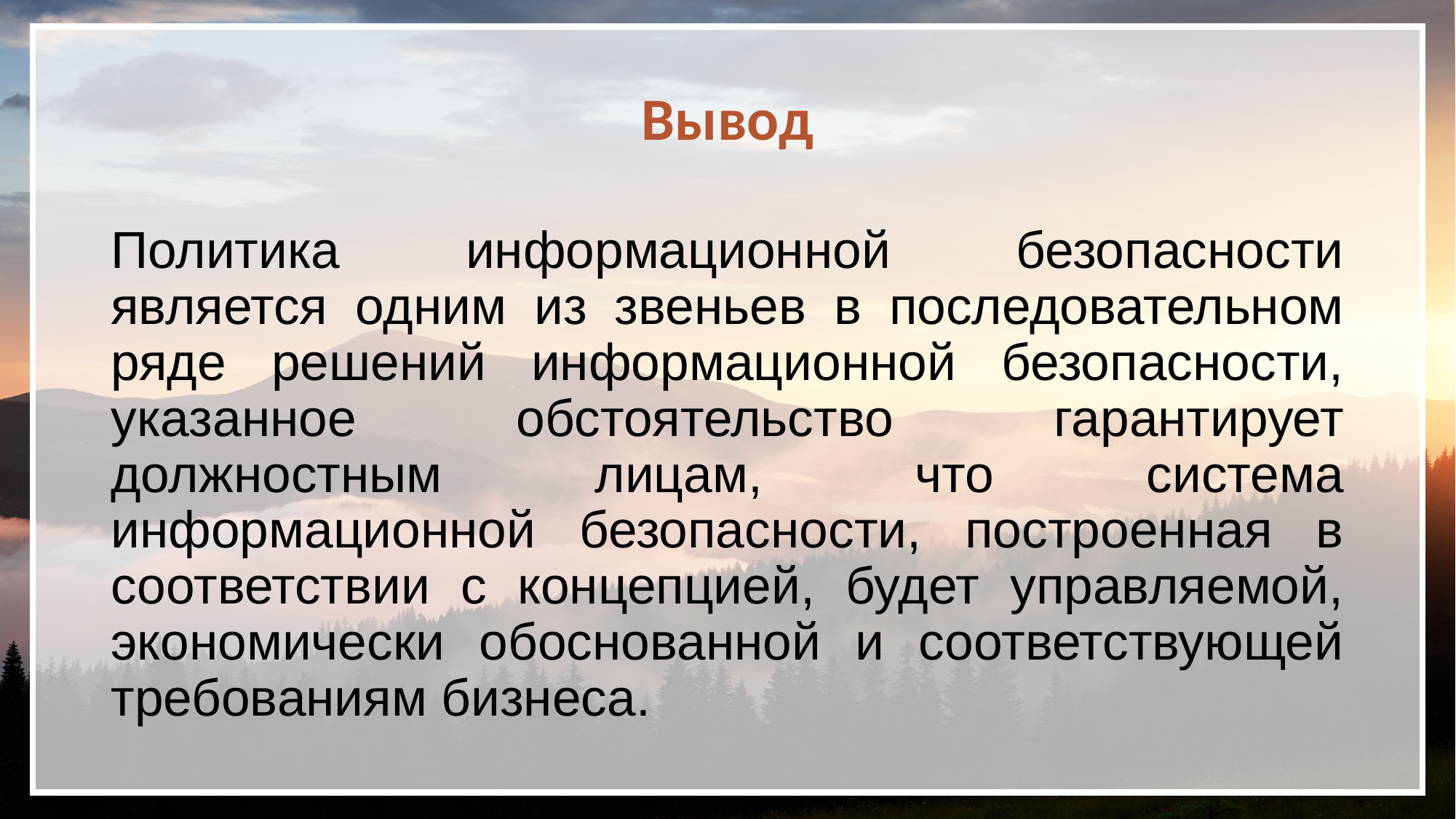

# Вывод
Политика информационной безопасности является одним из звеньев в последовательном ряде решений информационной безопасности, указанное обстоятельство гарантирует должностным лицам, что система информационной безопасности, построенная в соответствии с концепцией, будет управляемой, экономически обоснованной и соответствующей требованиям бизнеса.